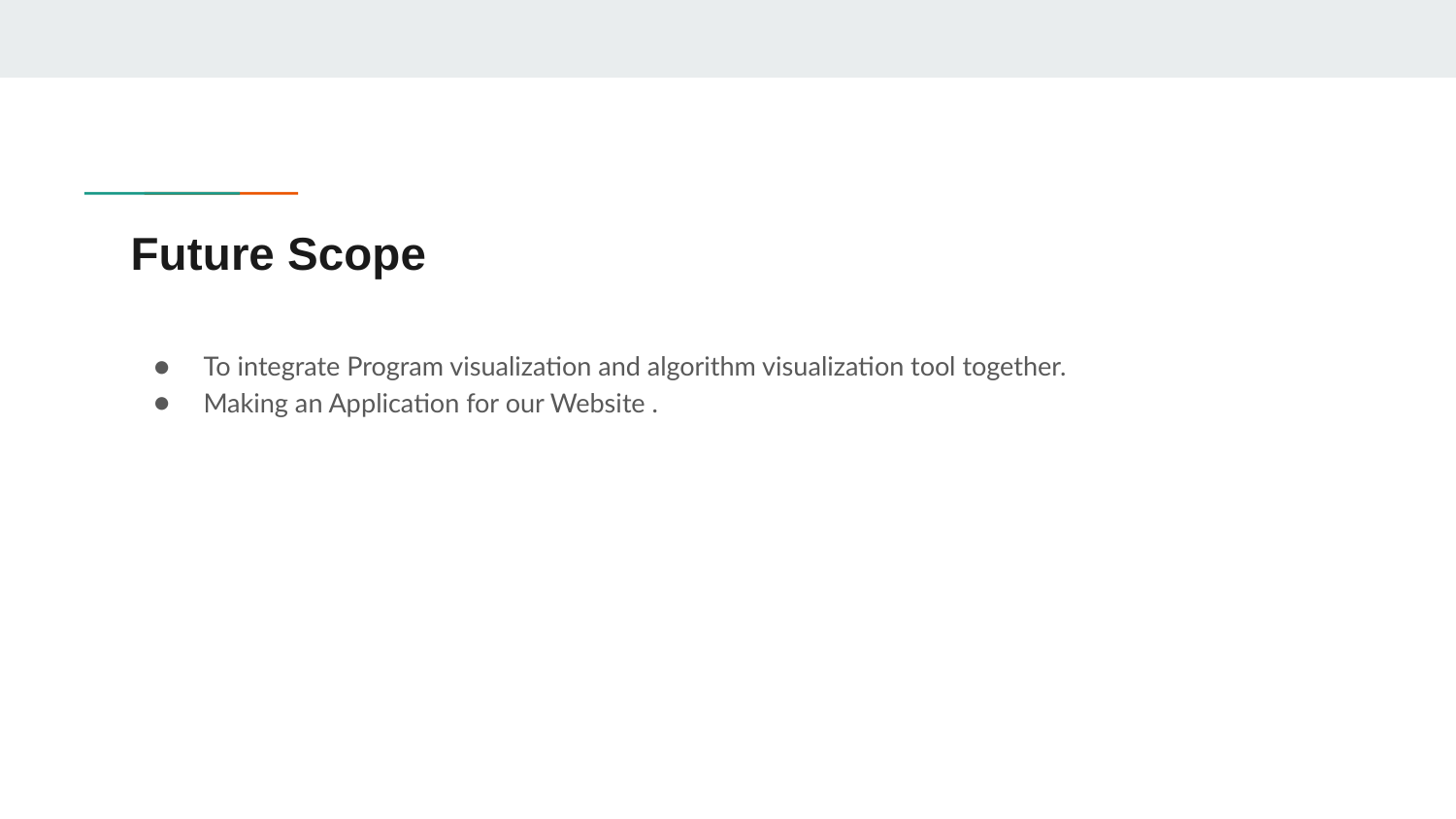

# Future Scope
To integrate Program visualization and algorithm visualization tool together.
Making an Application for our Website .